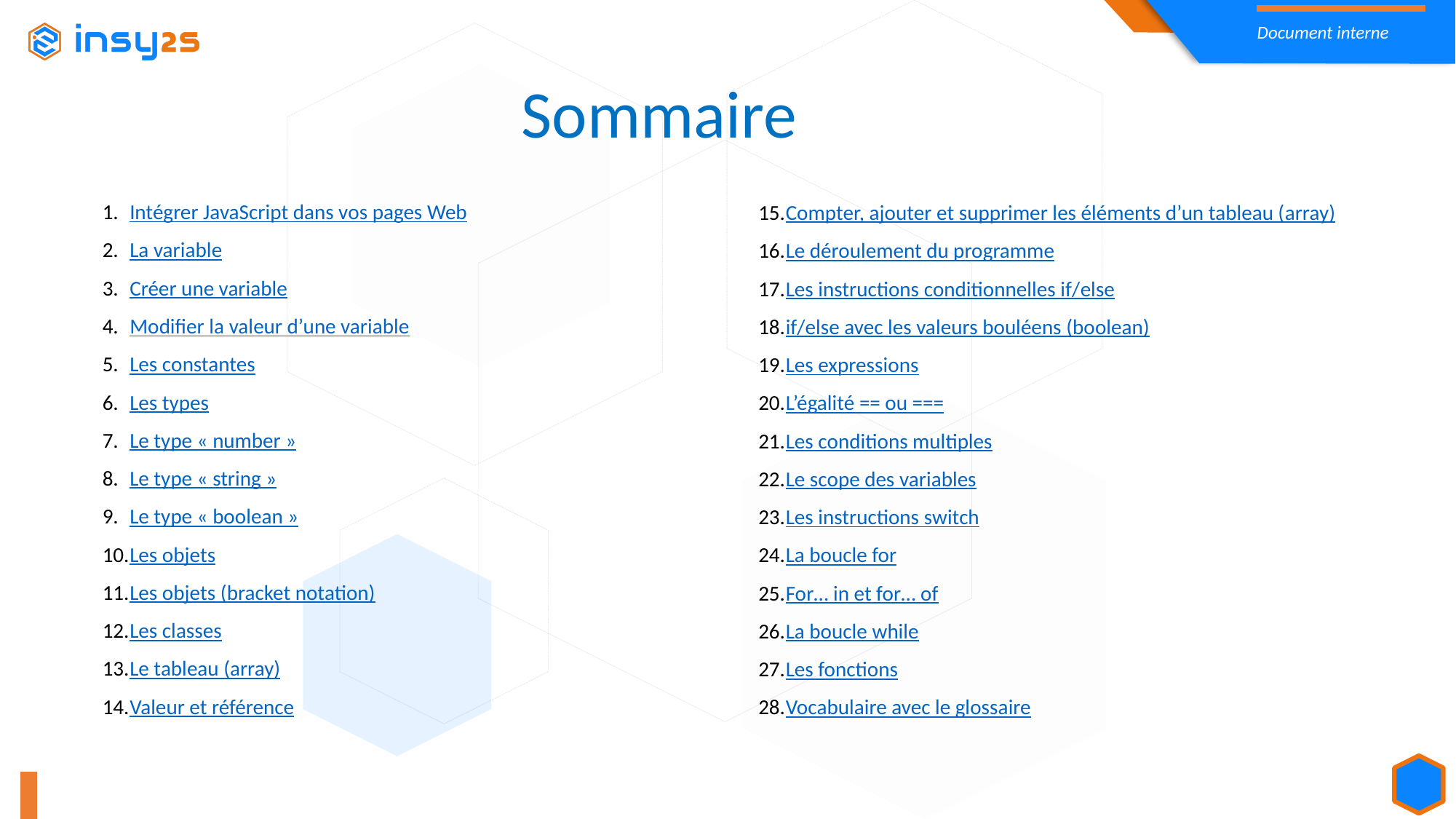

Sommaire
Intégrer JavaScript dans vos pages Web
La variable
Créer une variable
Modifier la valeur d’une variable
Les constantes
Les types
Le type « number »
Le type « string »
Le type « boolean »
Les objets
Les objets (bracket notation)
Les classes
Le tableau (array)
Valeur et référence

Compter, ajouter et supprimer les éléments d’un tableau (array)
Le déroulement du programme
Les instructions conditionnelles if/else
if/else avec les valeurs bouléens (boolean)
Les expressions
L’égalité == ou ===
Les conditions multiples
Le scope des variables
Les instructions switch
La boucle for
For… in et for… of
La boucle while
Les fonctions
Vocabulaire avec le glossaire